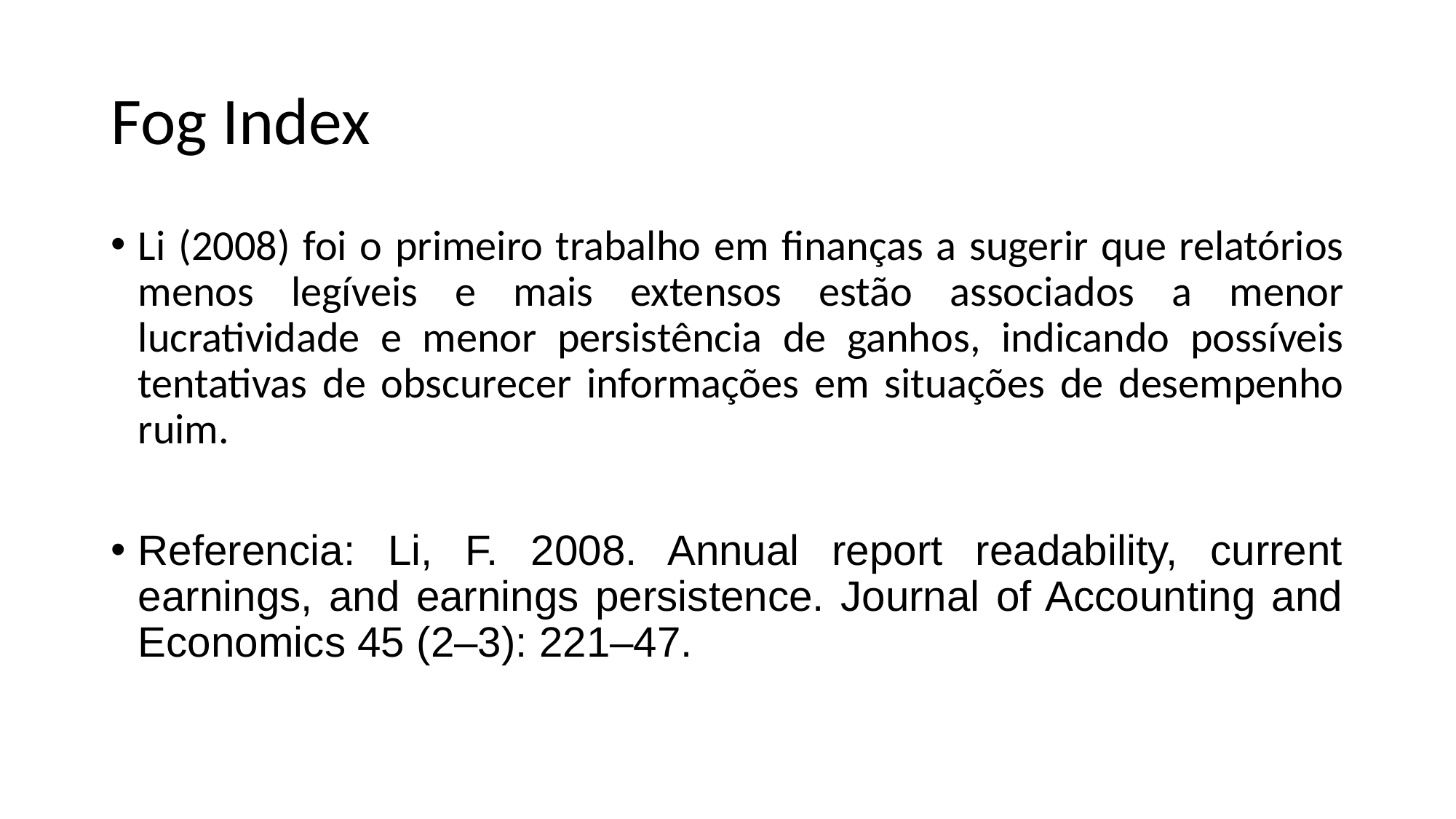

# Fog Index
Li (2008) foi o primeiro trabalho em finanças a sugerir que relatórios menos legíveis e mais extensos estão associados a menor lucratividade e menor persistência de ganhos, indicando possíveis tentativas de obscurecer informações em situações de desempenho ruim.

Referencia: Li, F. 2008. Annual report readability, current earnings, and earnings persistence. Journal of Accounting and Economics 45 (2–3): 221–47.